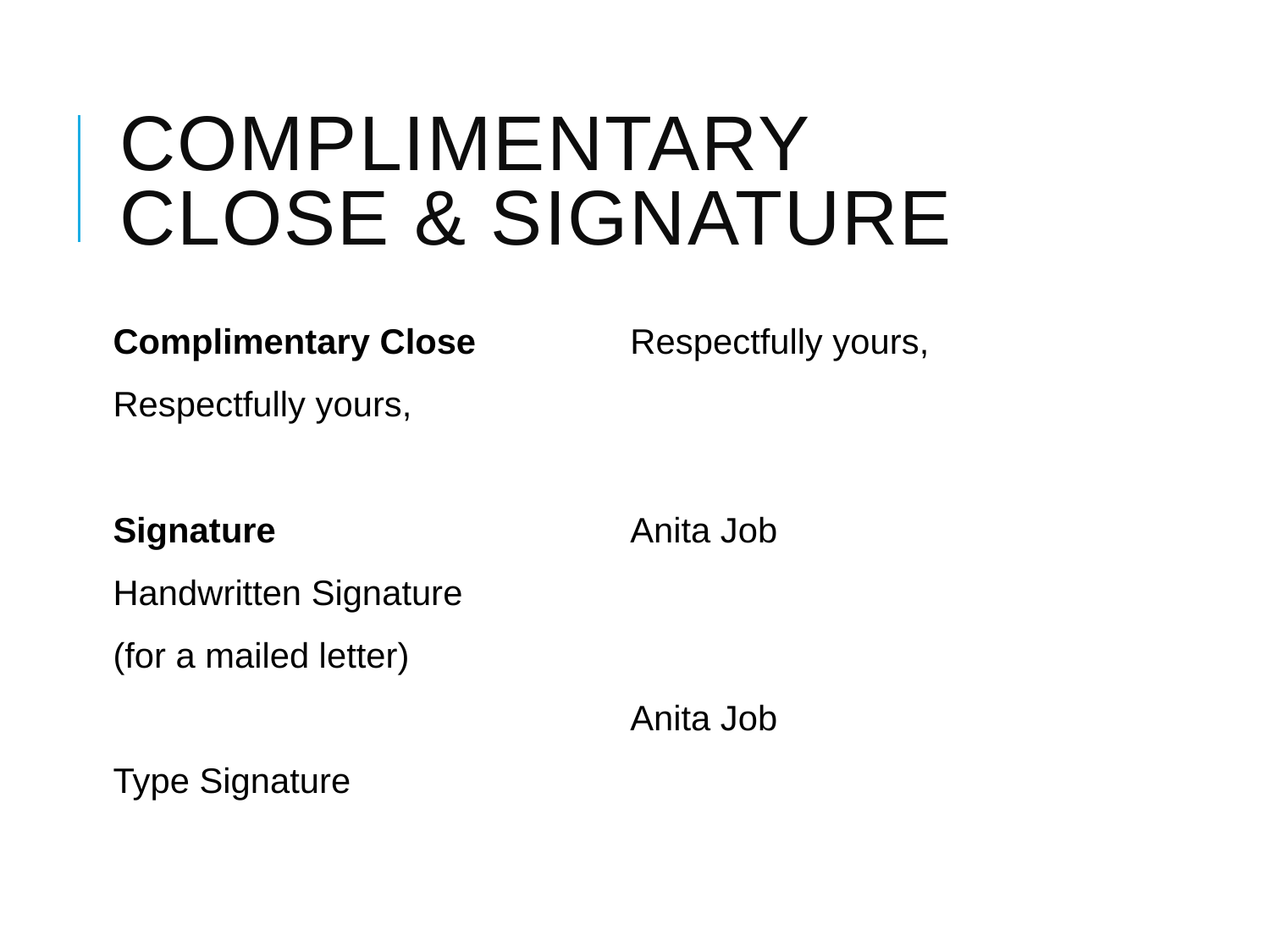

# Complimentary Close & Signature
Complimentary Close
Respectfully yours,

Signature
Handwritten Signature
(for a mailed letter)

Type Signature
Respectfully yours,

Anita Job

Anita Job